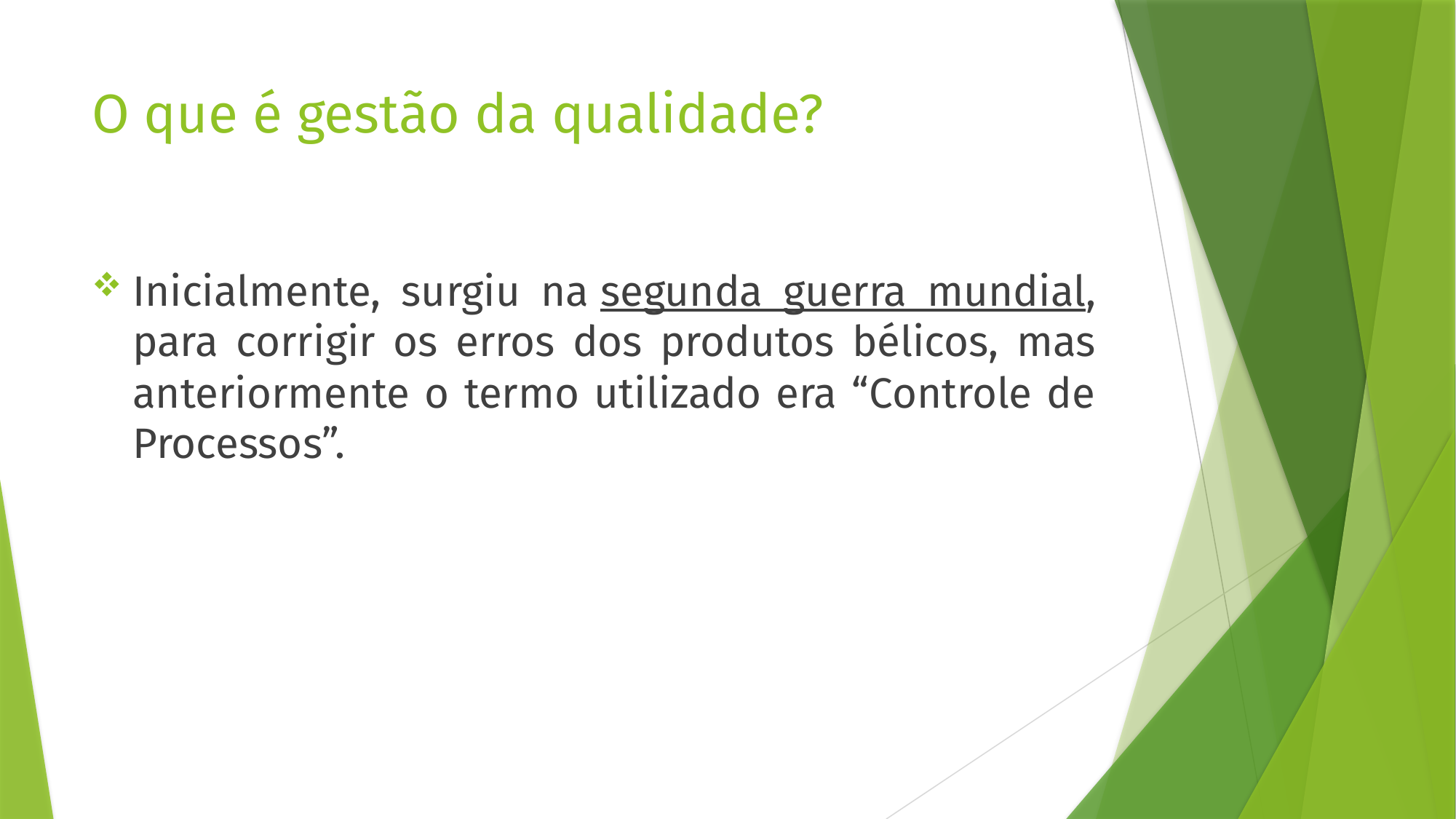

# O que é gestão da qualidade?
Inicialmente, surgiu na segunda guerra mundial, para corrigir os erros dos produtos bélicos, mas anteriormente o termo utilizado era “Controle de Processos”.